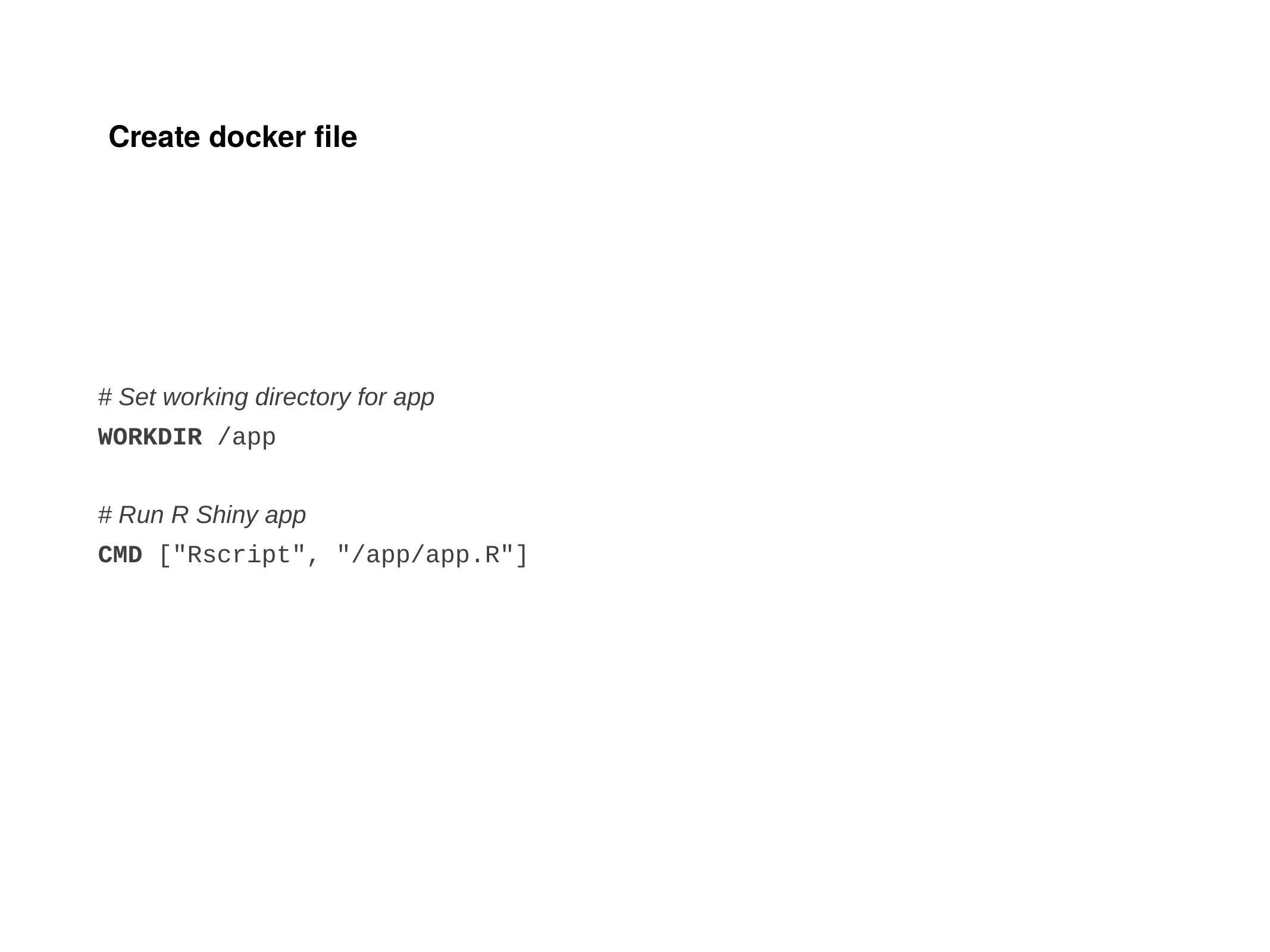

Create docker file
# Set working directory for app
WORKDIR /app

# Run R Shiny app
CMD ["Rscript", "/app/app.R"]